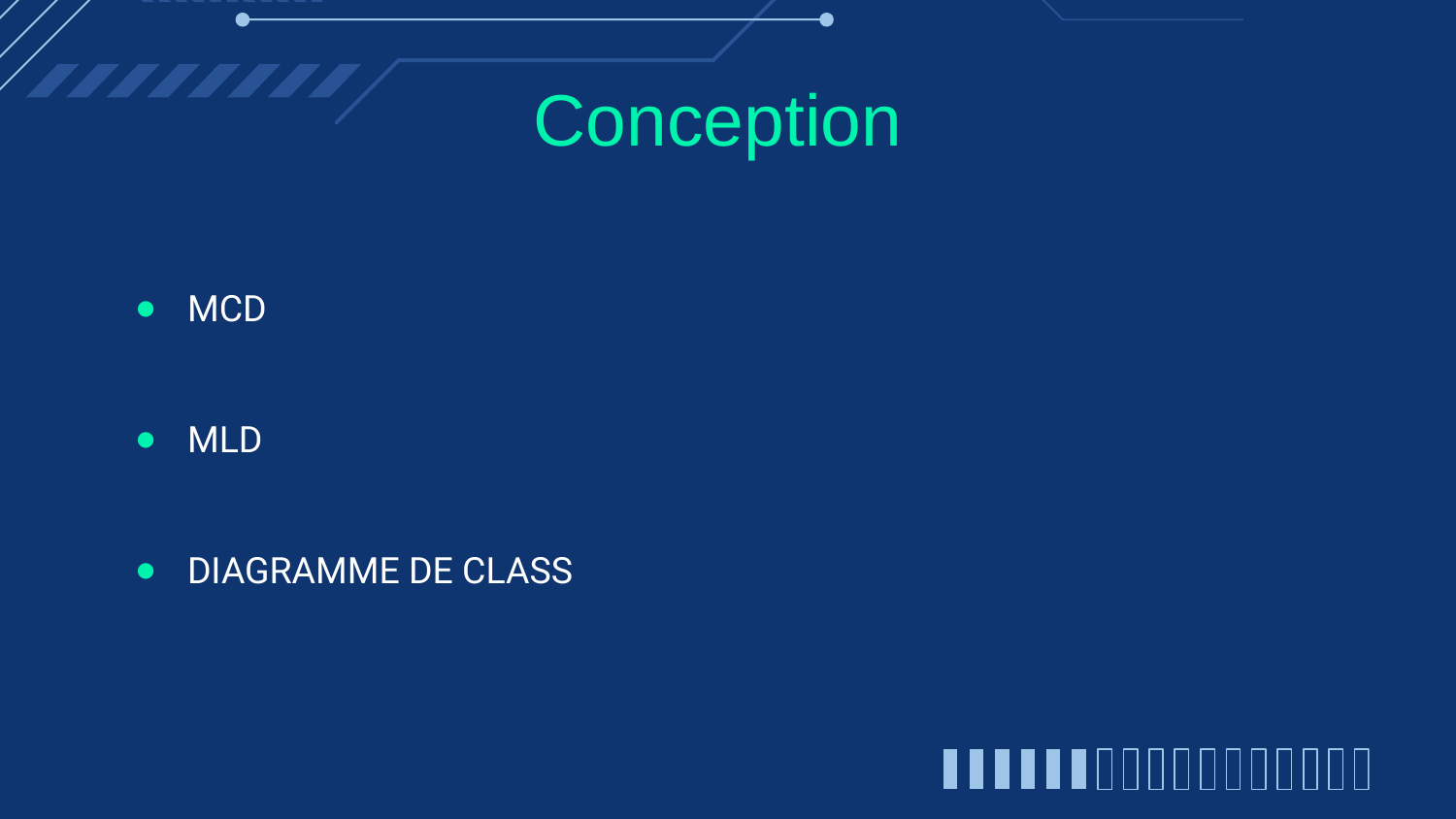

# Conception
MCD
MLD
DIAGRAMME DE CLASS